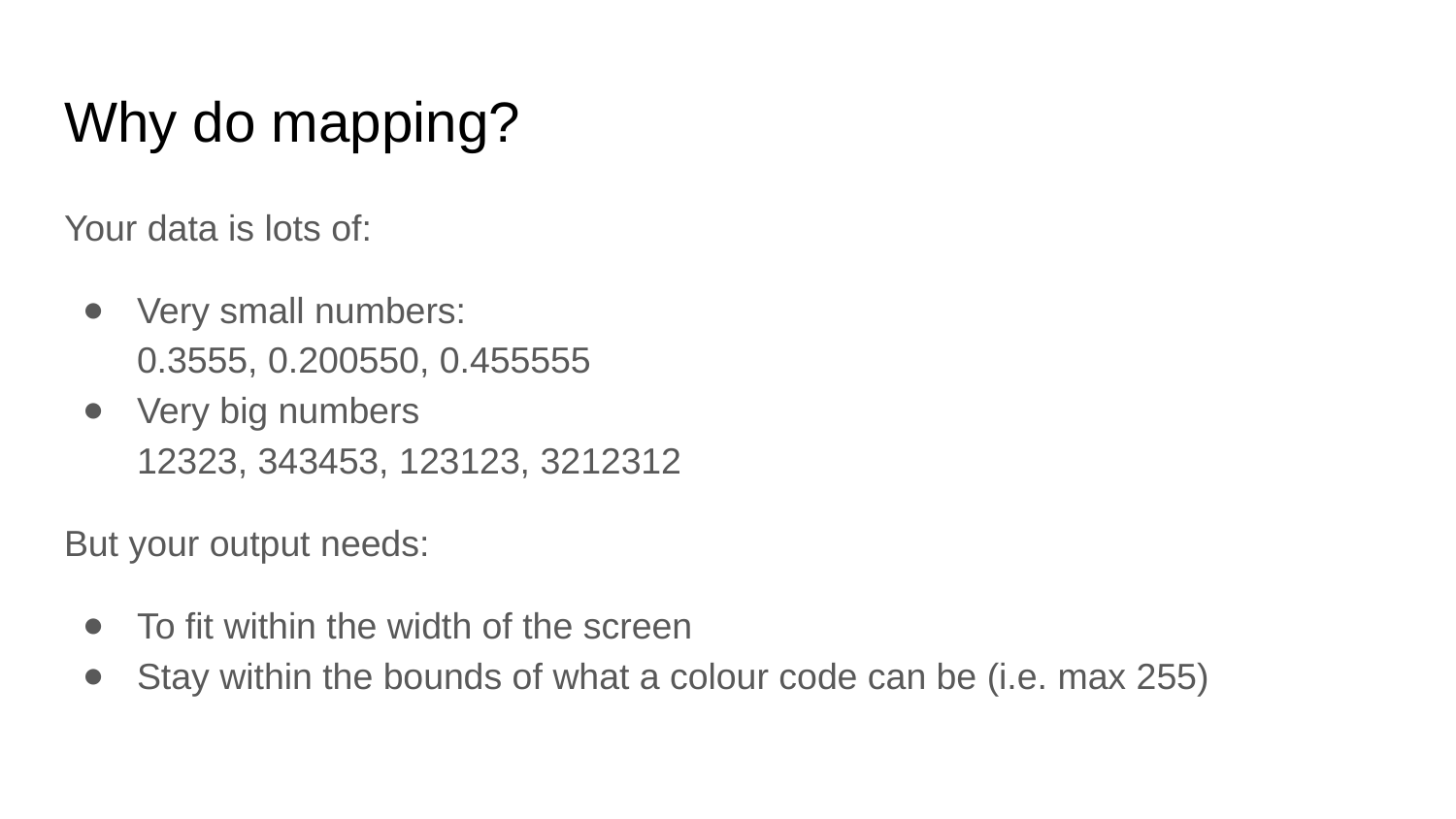

# Why do mapping?
Your data is lots of:
Very small numbers:
0.3555, 0.200550, 0.455555
Very big numbers
12323, 343453, 123123, 3212312
But your output needs:
To fit within the width of the screen
Stay within the bounds of what a colour code can be (i.e. max 255)